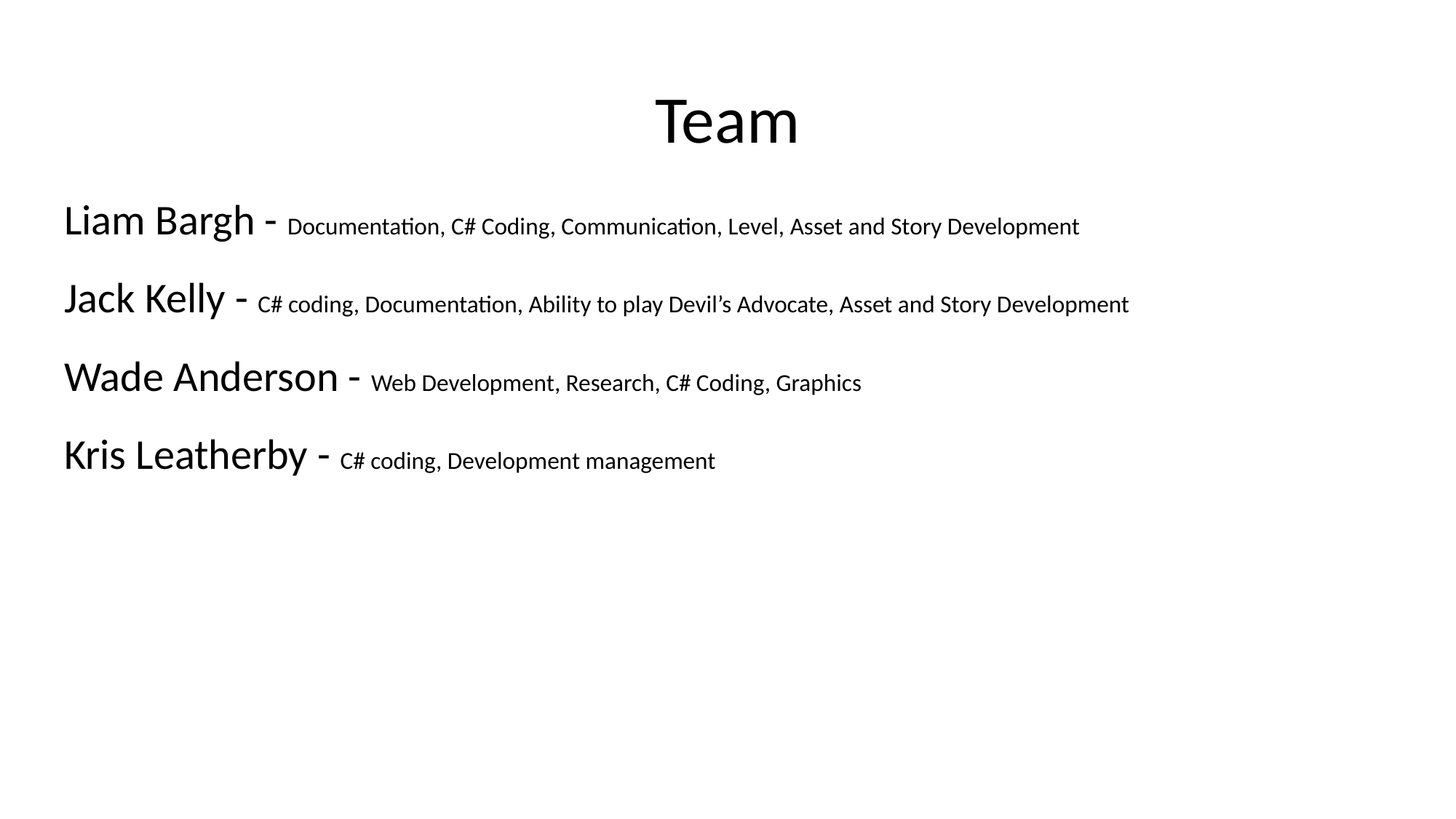

# Team
Liam Bargh - Documentation, C# Coding, Communication, Level, Asset and Story Development
Jack Kelly - C# coding, Documentation, Ability to play Devil’s Advocate, Asset and Story Development
Wade Anderson - Web Development, Research, C# Coding, Graphics
Kris Leatherby - C# coding, Development management